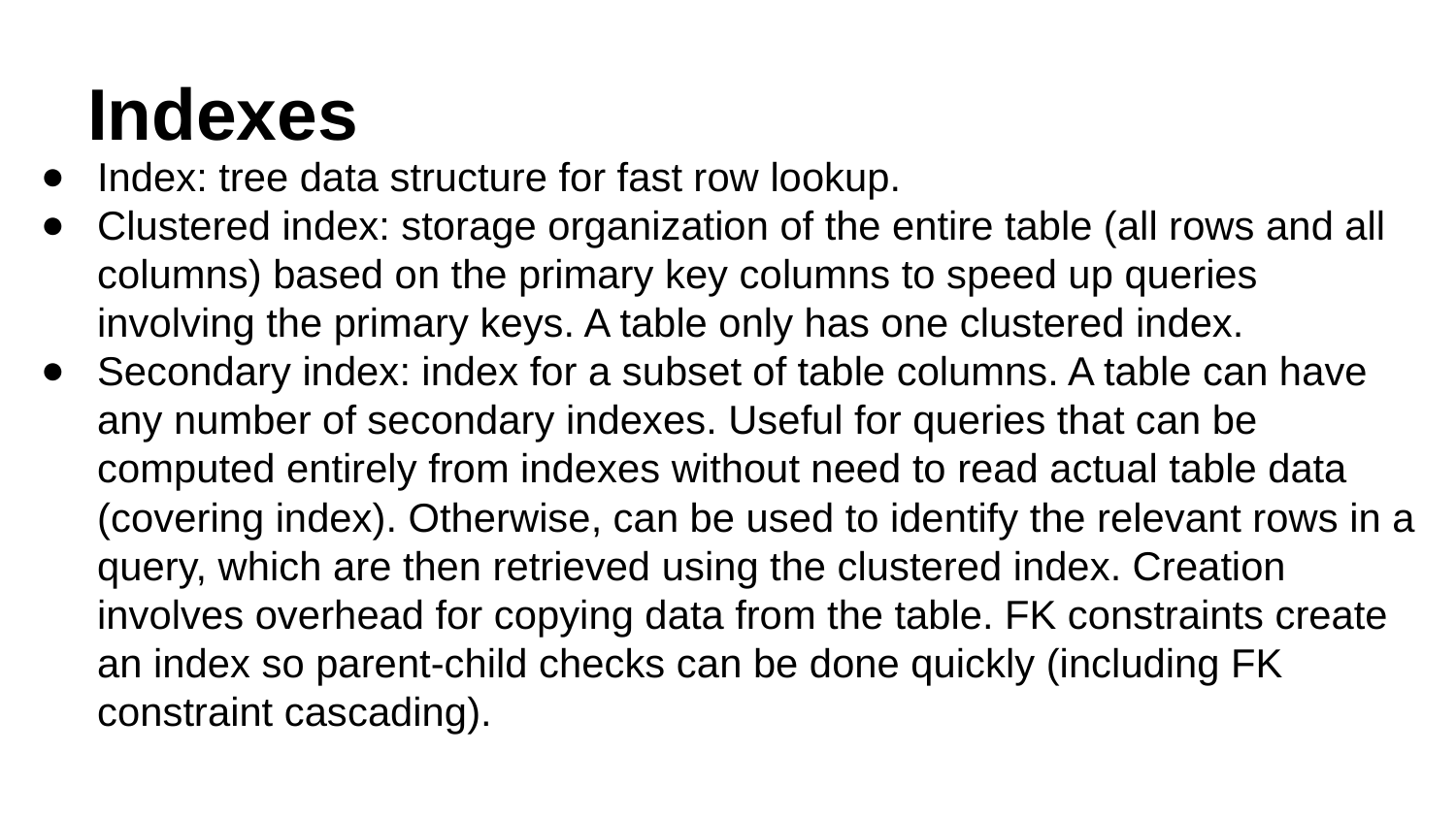

# Indexes
Index: tree data structure for fast row lookup.
Clustered index: storage organization of the entire table (all rows and all columns) based on the primary key columns to speed up queries involving the primary keys. A table only has one clustered index.
Secondary index: index for a subset of table columns. A table can have any number of secondary indexes. Useful for queries that can be computed entirely from indexes without need to read actual table data (covering index). Otherwise, can be used to identify the relevant rows in a query, which are then retrieved using the clustered index. Creation involves overhead for copying data from the table. FK constraints create an index so parent-child checks can be done quickly (including FK constraint cascading).